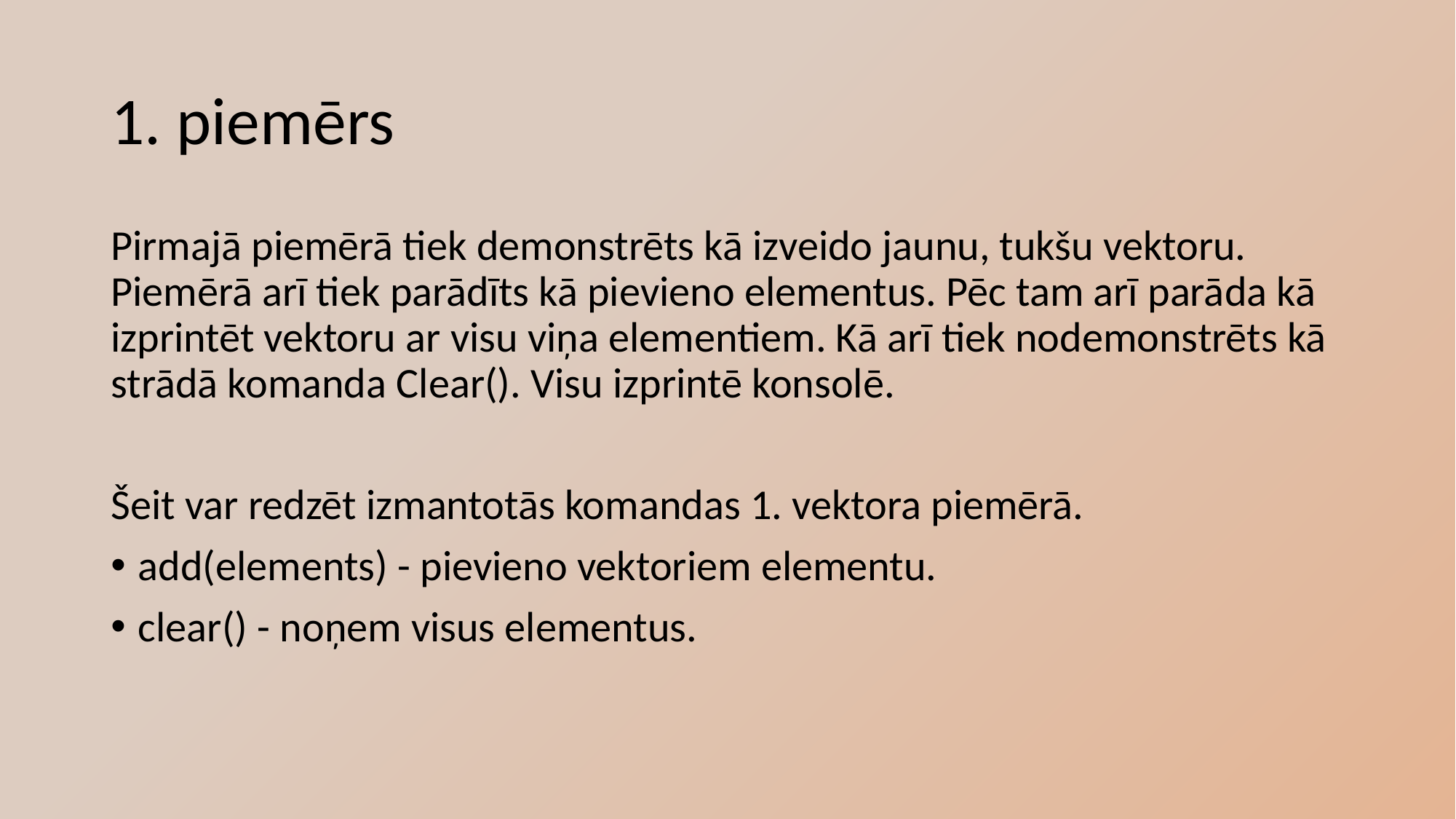

# 1. piemērs
Pirmajā piemērā tiek demonstrēts kā izveido jaunu, tukšu vektoru. Piemērā arī tiek parādīts kā pievieno elementus. Pēc tam arī parāda kā izprintēt vektoru ar visu viņa elementiem. Kā arī tiek nodemonstrēts kā strādā komanda Clear(). Visu izprintē konsolē.

Šeit var redzēt izmantotās komandas 1. vektora piemērā.
add(elements) - pievieno vektoriem elementu.
clear() - noņem visus elementus.